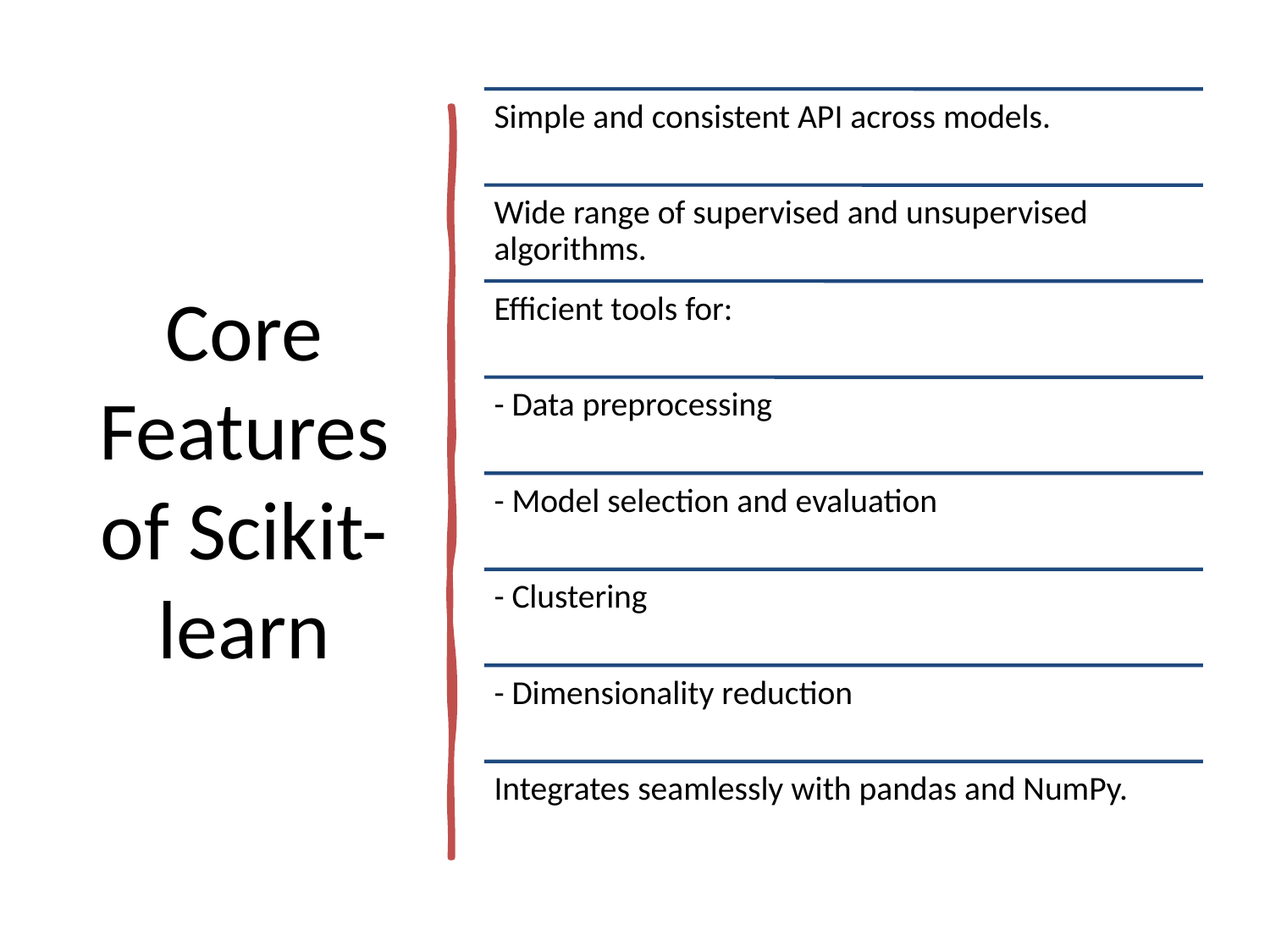

Simple and consistent API across models.
Wide range of supervised and unsupervised algorithms.
Efficient tools for:
- Data preprocessing
- Model selection and evaluation
- Clustering
- Dimensionality reduction
Integrates seamlessly with pandas and NumPy.
# Core Features of Scikit-learn